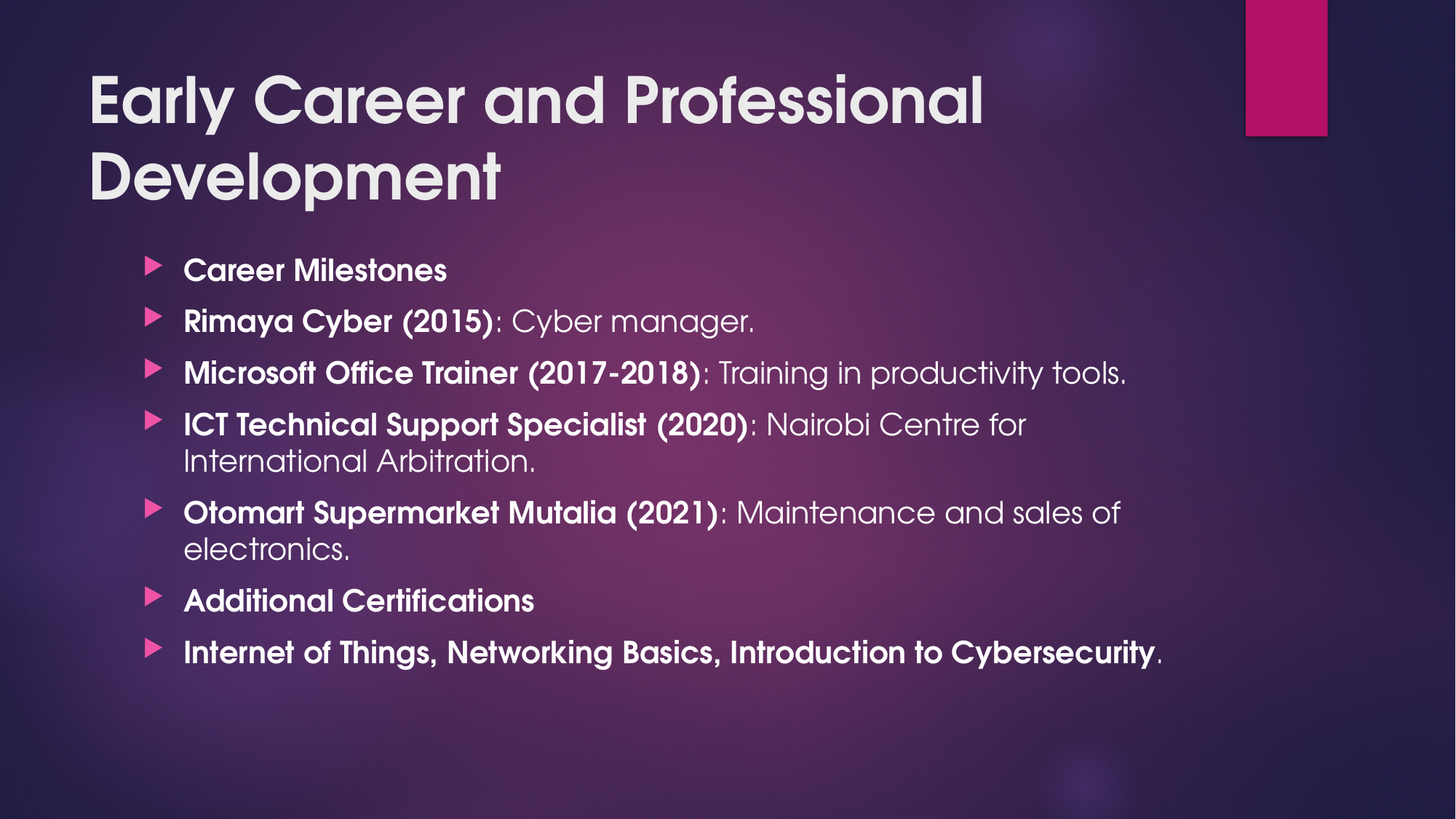

# Early Career and Professional Development
Career Milestones
Rimaya Cyber (2015): Cyber manager.
Microsoft Office Trainer (2017-2018): Training in productivity tools.
ICT Technical Support Specialist (2020): Nairobi Centre for International Arbitration.
Otomart Supermarket Mutalia (2021): Maintenance and sales of electronics.
Additional Certifications
Internet of Things, Networking Basics, Introduction to Cybersecurity.